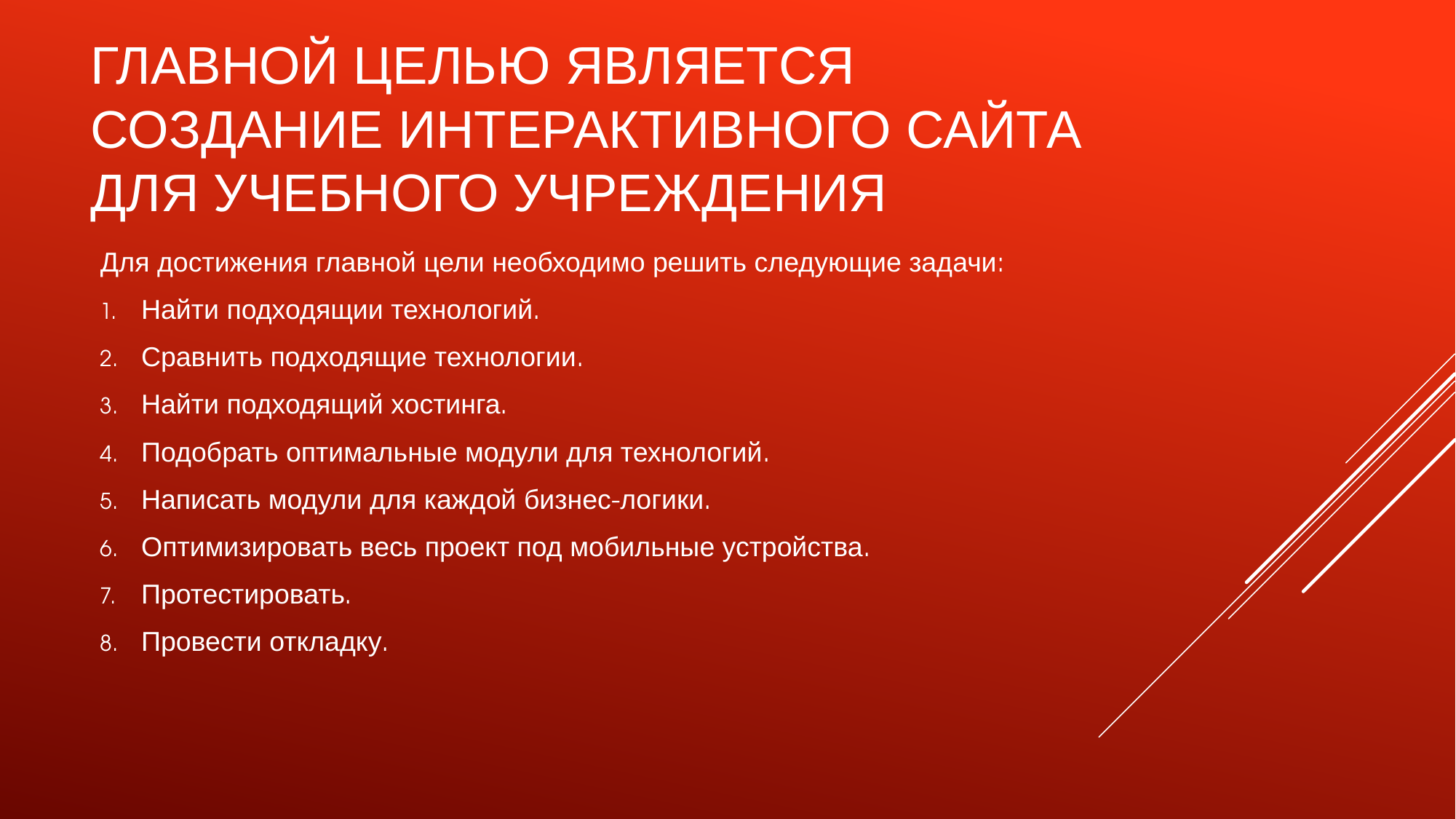

# Главной целью является создание интерактивного сайта для учебного учреждения
Для достижения главной цели необходимо решить следующие задачи:
Найти подходящии технологий.
Сравнить подходящие технологии.
Найти подходящий хостинга.
Подобрать оптимальные модули для технологий.
Написать модули для каждой бизнес-логики.
Оптимизировать весь проект под мобильные устройства.
Протестировать.
Провести откладку.